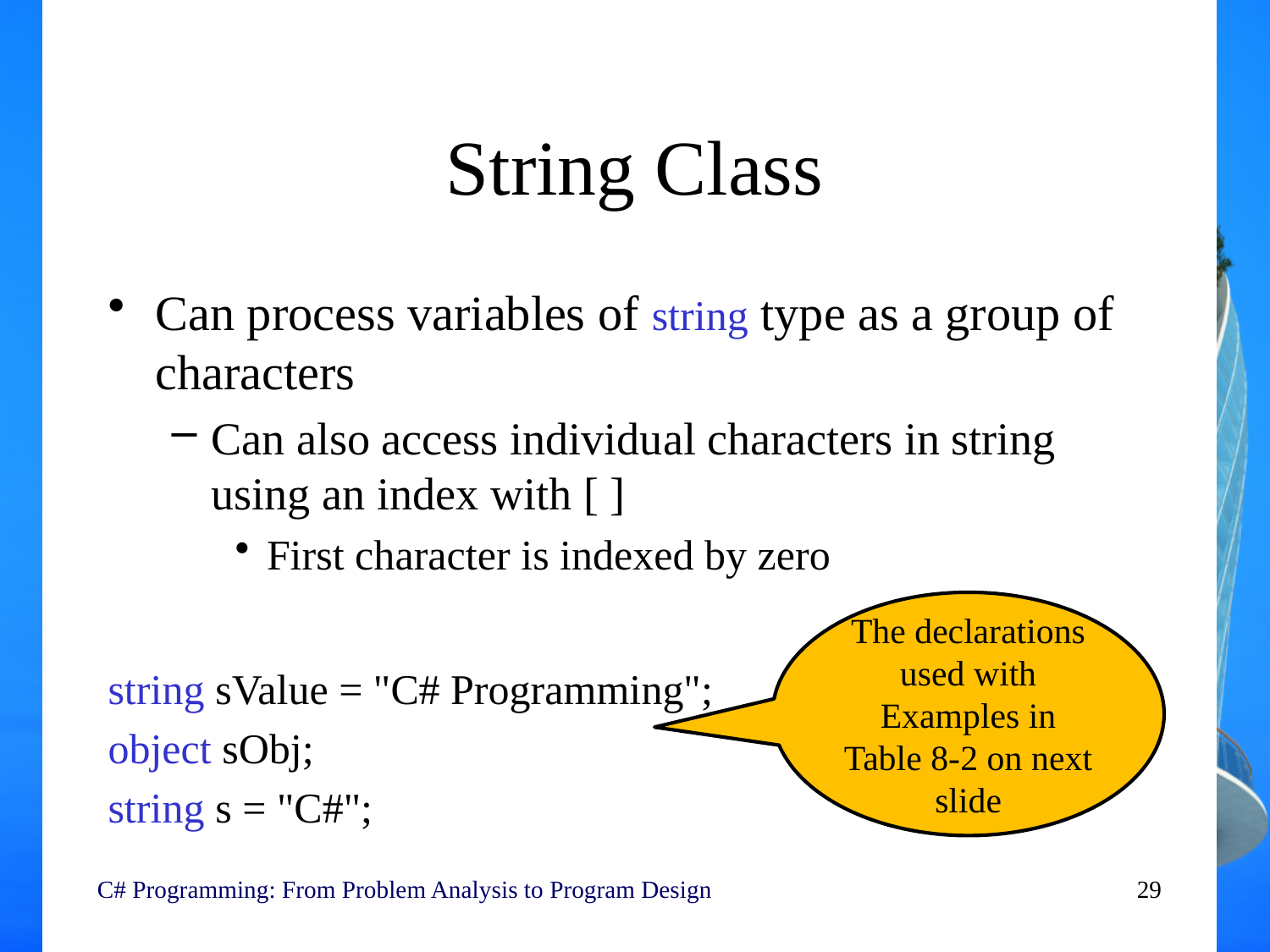

# String Class
Can process variables of string type as a group of characters
Can also access individual characters in string using an index with [ ]
First character is indexed by zero

string sValue = "C# Programming";
object sObj;
string s = "C#";

The declarations used with Examples in Table 8-2 on next slide
C# Programming: From Problem Analysis to Program Design

29